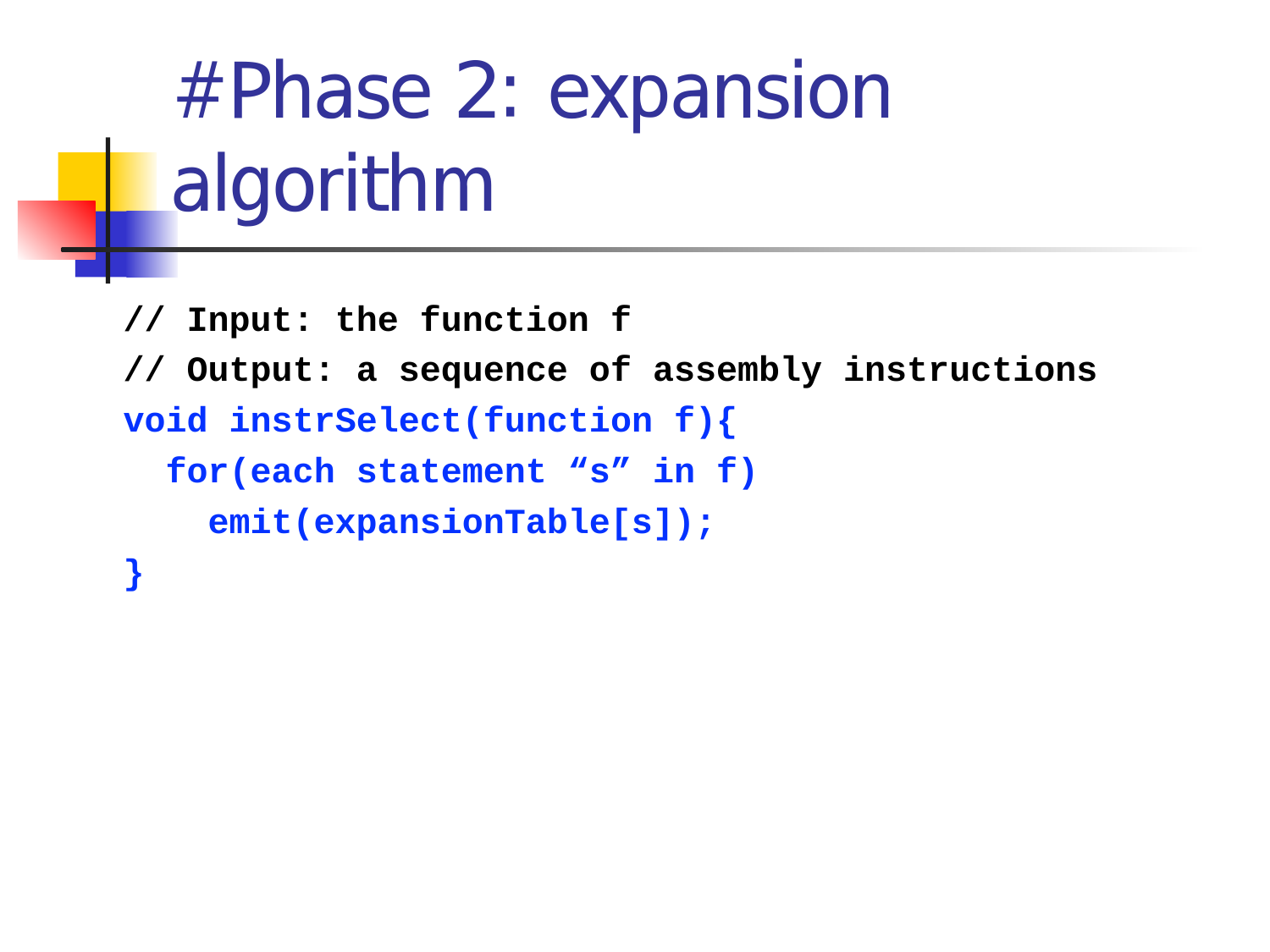

# #Phase 2: expansion algorithm
// Input: the function f
// Output: a sequence of assembly instructions
void instrSelect(function f){
  for(each statement “s” in f)
    emit(expansionTable[s]);
}